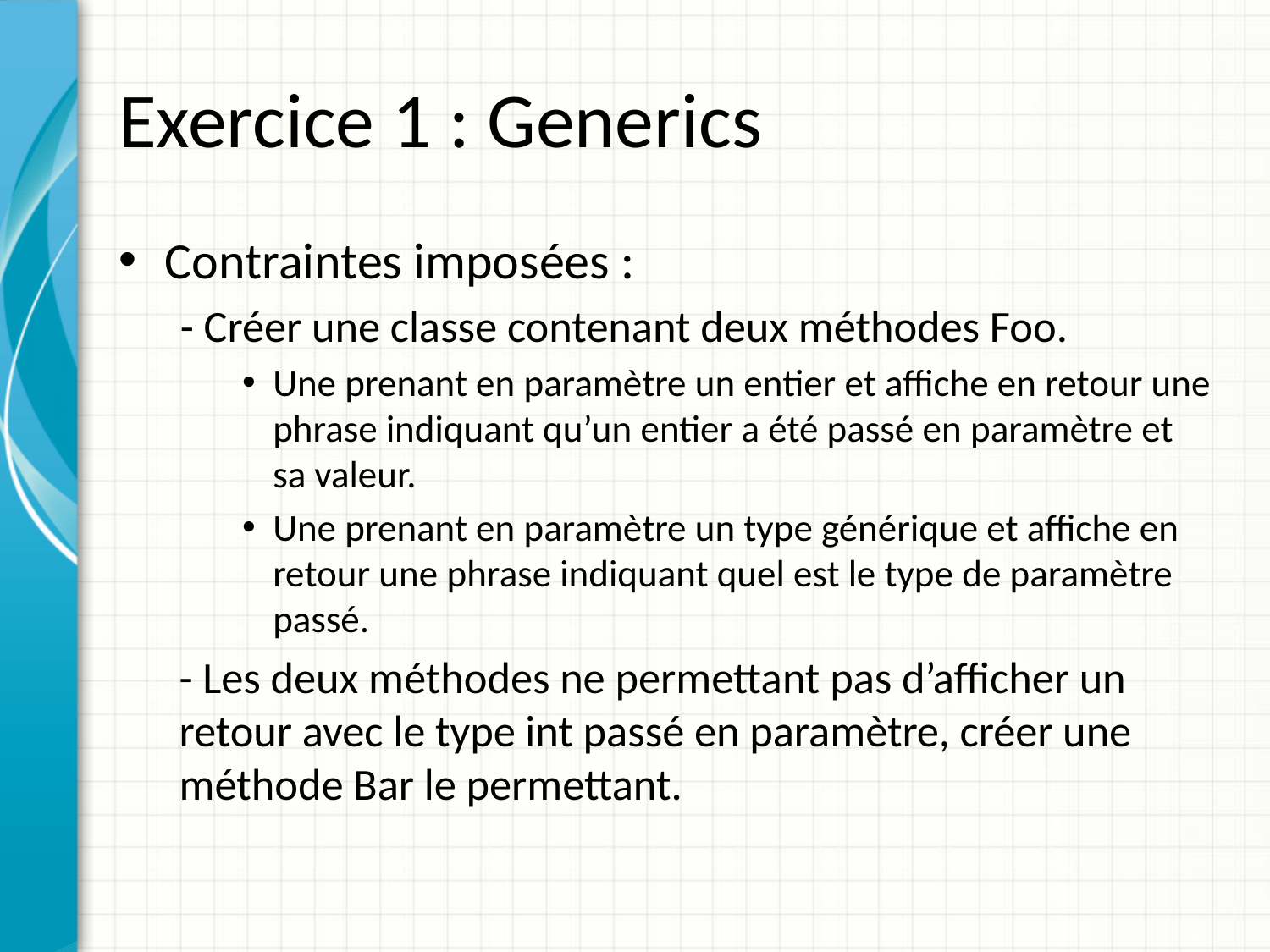

# Exercice 1 : Generics
Contraintes imposées :
- Créer une classe contenant deux méthodes Foo.
Une prenant en paramètre un entier et affiche en retour une phrase indiquant qu’un entier a été passé en paramètre et sa valeur.
Une prenant en paramètre un type générique et affiche en retour une phrase indiquant quel est le type de paramètre passé.
- Les deux méthodes ne permettant pas d’afficher un retour avec le type int passé en paramètre, créer une méthode Bar le permettant.